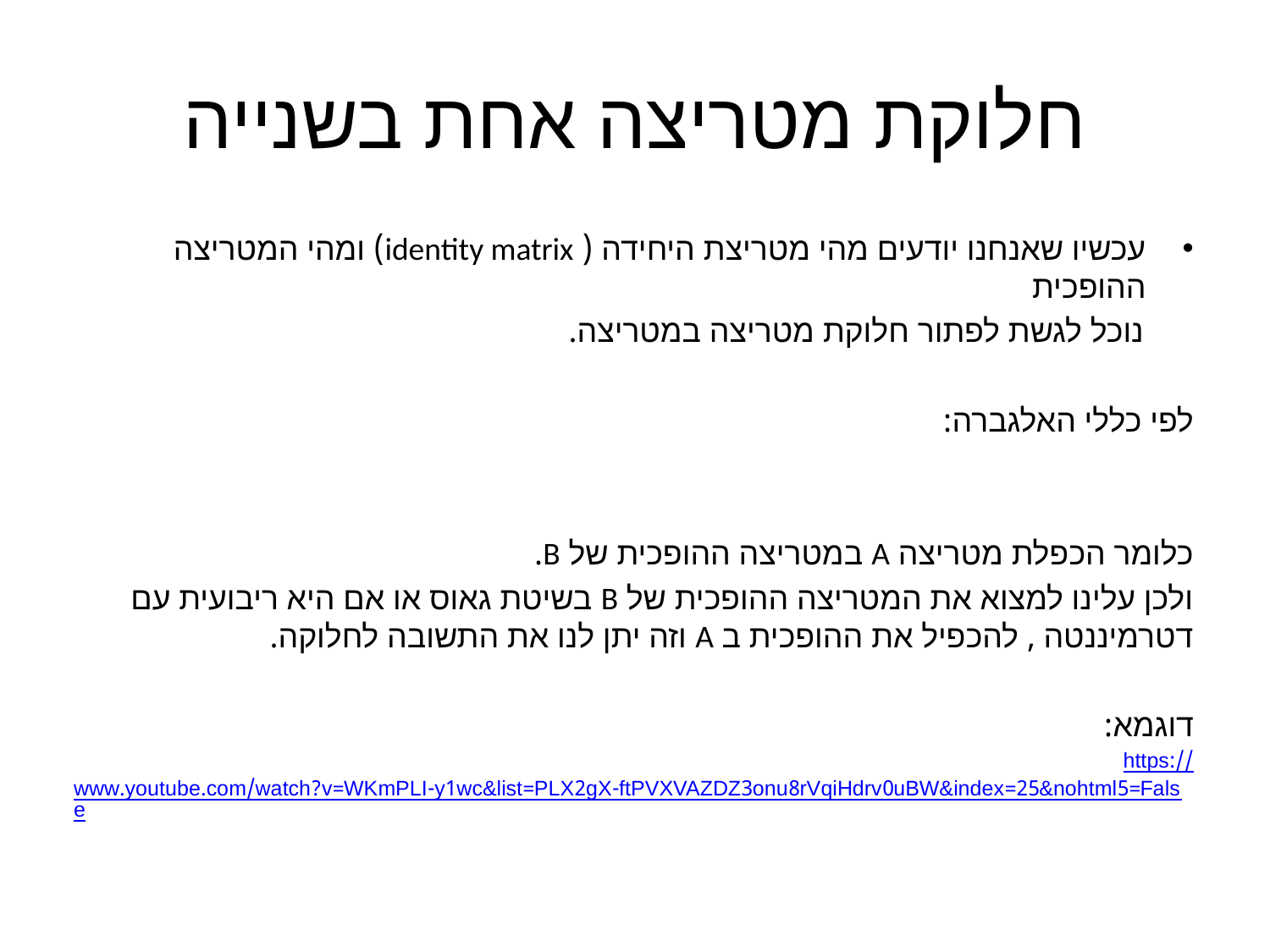

# חלוקת מטריצה אחת בשנייה
עכשיו שאנחנו יודעים מהי מטריצת היחידה ( identity matrix) ומהי המטריצה ההופכית
      נוכל לגשת לפתור חלוקת מטריצה במטריצה.

לפי כללי האלגברה:

כלומר הכפלת מטריצה A במטריצה ההופכית של B.
ולכן עלינו למצוא את המטריצה ההופכית של B בשיטת גאוס או אם היא ריבועית עם דטרמיננטה , להכפיל את ההופכית ב A וזה יתן לנו את התשובה לחלוקה.

דוגמא:
https://www.youtube.com/watch?v=WKmPLI-y1wc&list=PLX2gX-ftPVXVAZDZ3onu8rVqiHdrv0uBW&index=25&nohtml5=False